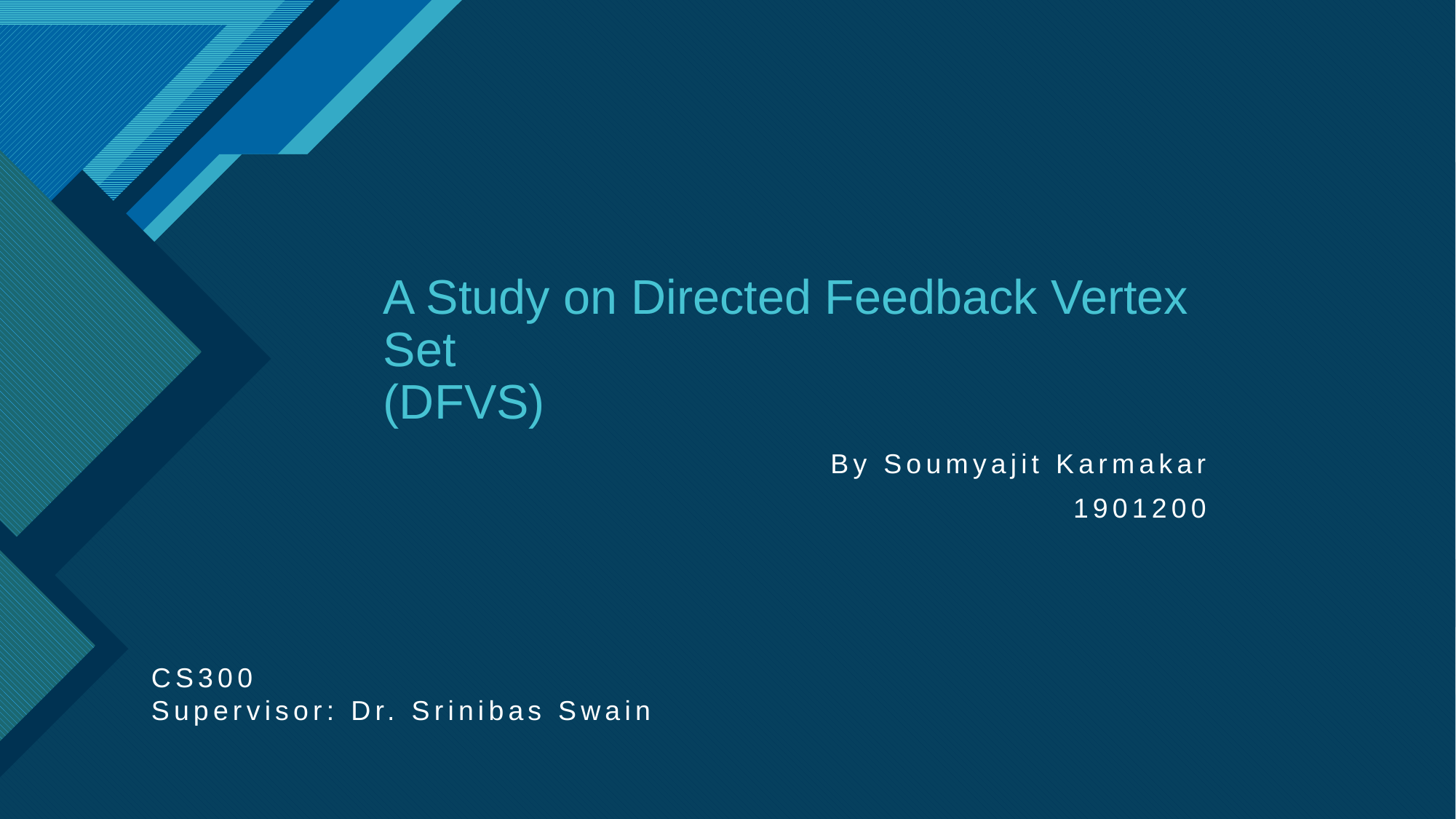

# A Study on Directed Feedback Vertex Set (DFVS)
By Soumyajit Karmakar
1901200
CS300
Supervisor: Dr. Srinibas Swain